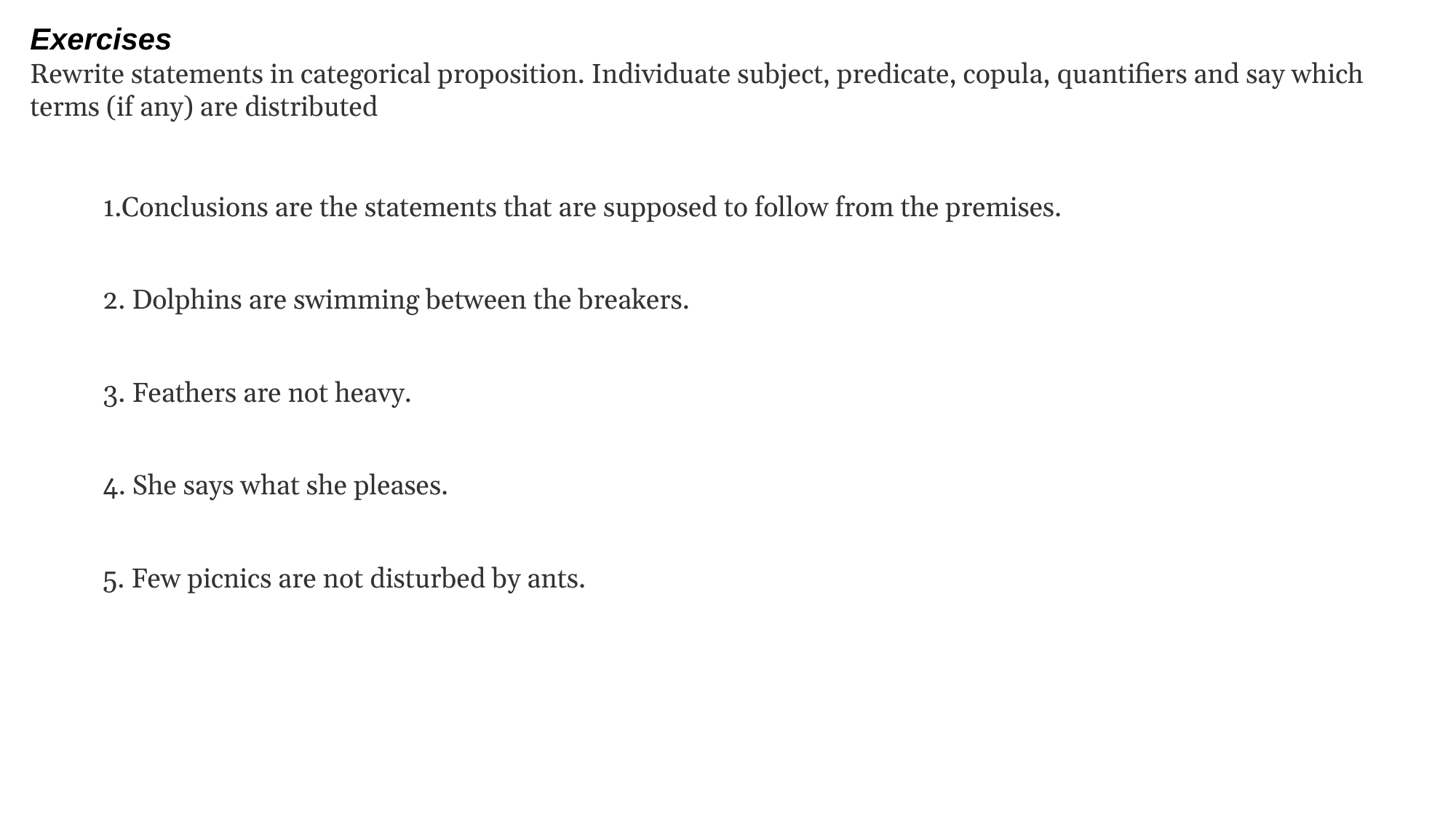

Exercises
Rewrite statements in categorical proposition. Individuate subject, predicate, copula, quantifiers and say which terms (if any) are distributed

1.Conclusions are the statements that are supposed to follow from the premises.
2. Dolphins are swimming between the breakers.
3. Feathers are not heavy.
4. She says what she pleases.
5. Few picnics are not disturbed by ants.